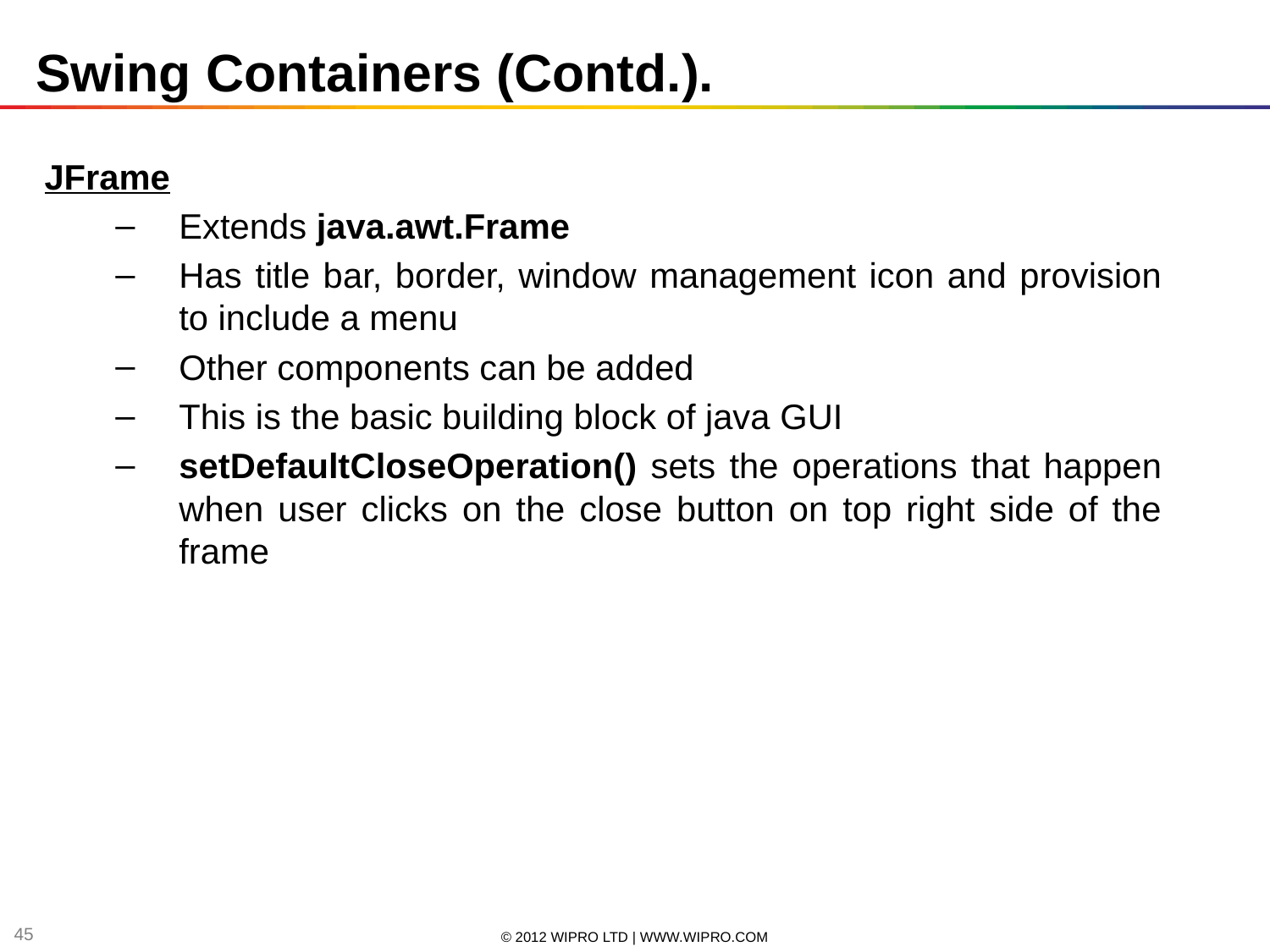

Swing Containers (Contd.).
JFrame
Extends java.awt.Frame
Has title bar, border, window management icon and provision to include a menu
Other components can be added
This is the basic building block of java GUI
setDefaultCloseOperation() sets the operations that happen when user clicks on the close button on top right side of the frame